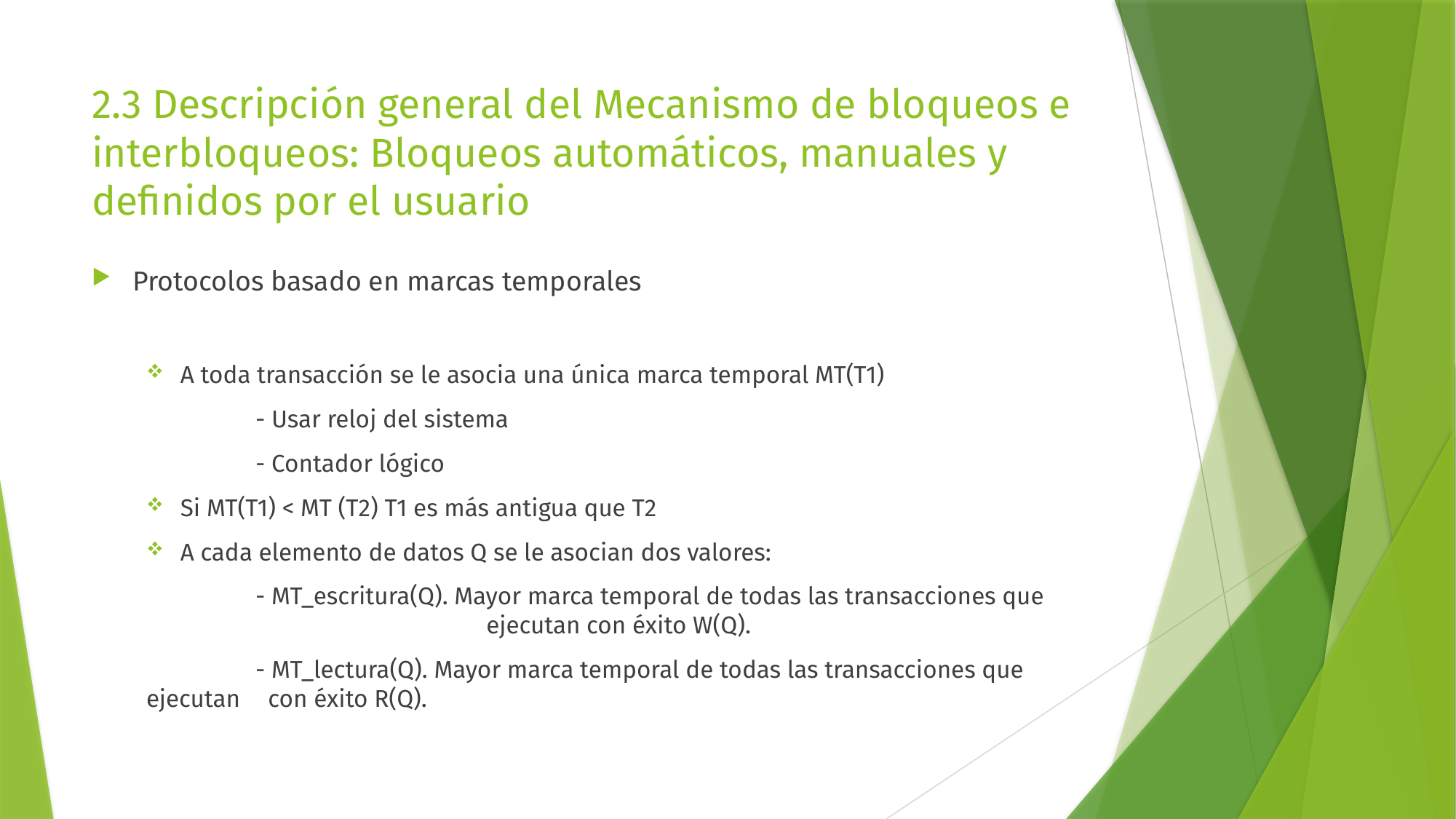

# 2.3 Descripción general del Mecanismo de bloqueos e interbloqueos: Bloqueos automáticos, manuales y definidos por el usuario
Protocolos basado en marcas temporales

A toda transacción se le asocia una única marca temporal MT(T1)
	- Usar reloj del sistema
	- Contador lógico
Si MT(T1) < MT (T2) T1 es más antigua que T2
A cada elemento de datos Q se le asocian dos valores:
	- MT_escritura(Q). Mayor marca temporal de todas las transacciones que 			  ejecutan con éxito W(Q).
	- MT_lectura(Q). Mayor marca temporal de todas las transacciones que ejecutan 	  con éxito R(Q).